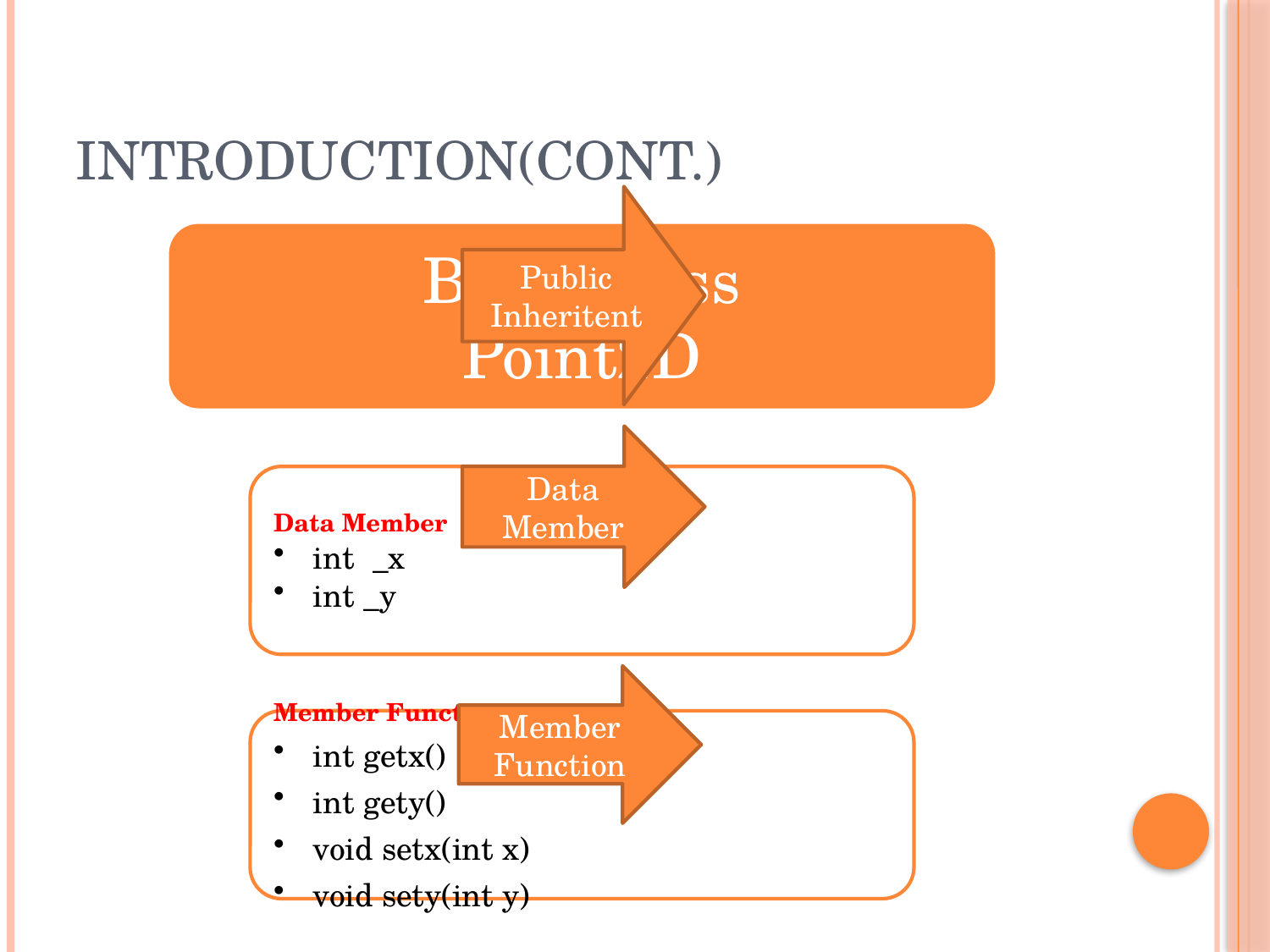

# Introduction(cont.)
Public Inheritent
Base Class
Point2D
Data Member
Member Function
Data Member
Member Function
int  _x
int _y
int getx()
int gety()
void setx(int x)
void sety(int y)
int _x
int _y
int getx()
int gety()
void setx(int x)
void sety(int y)
Data Member
Member Function